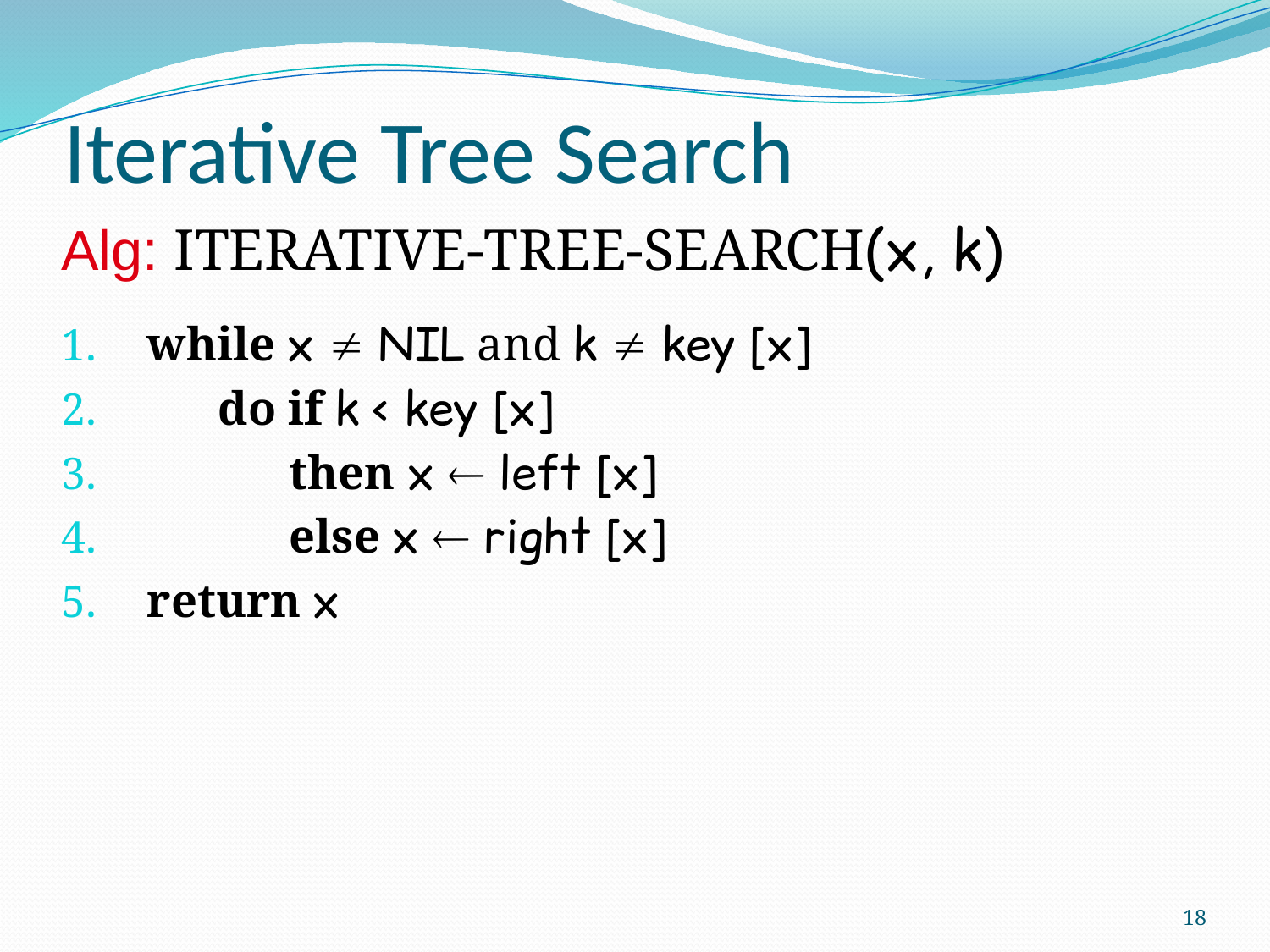

# Iterative Tree Search
Alg: ITERATIVE-TREE-SEARCH(x, k)

 while x ≠ NIL and k ≠ key [x]
       do if k < key [x]
             then x ← left [x]
             else x ← right [x]
 return x

18